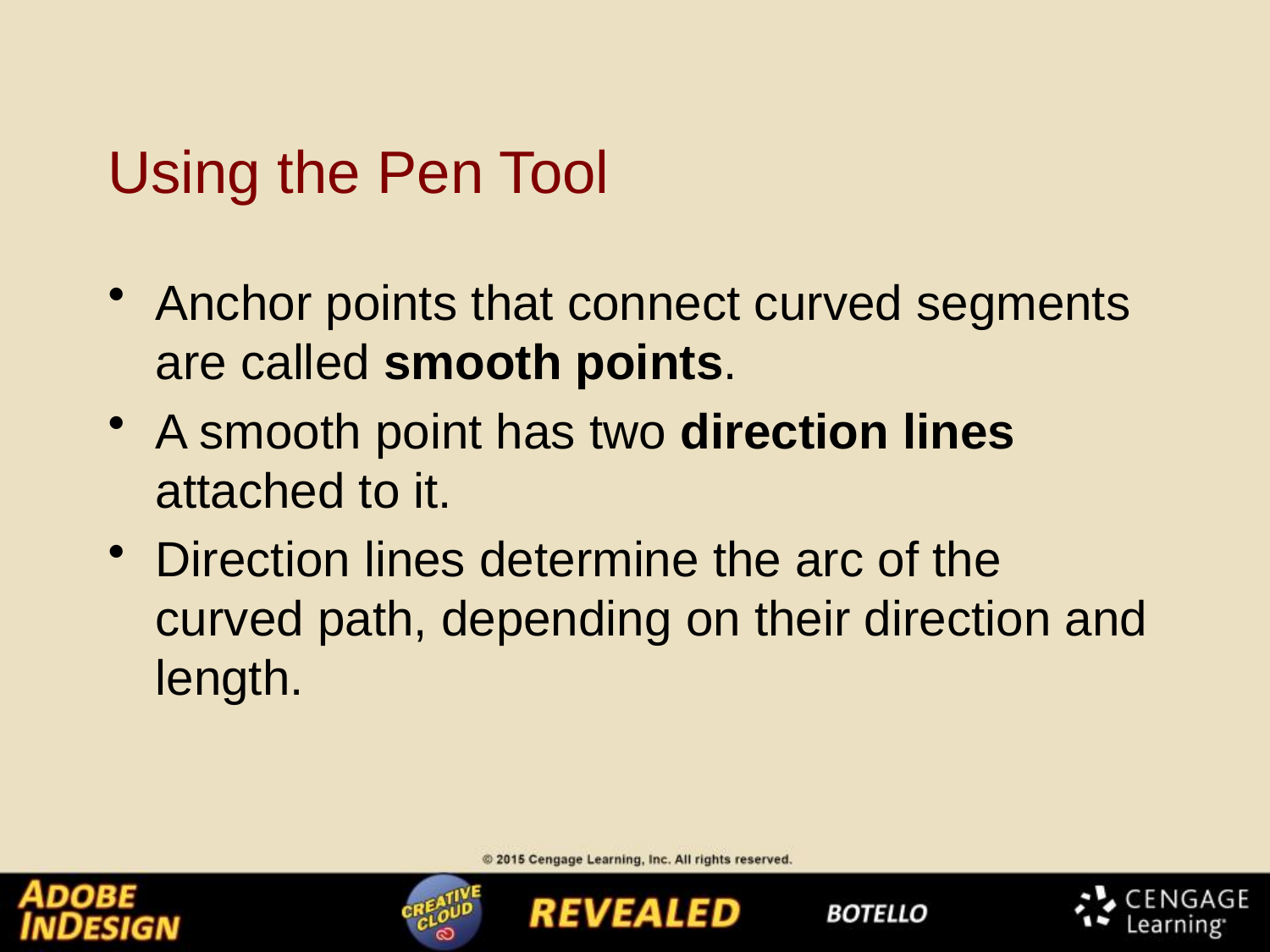

# Using the Pen Tool
Anchor points that connect curved segments are called smooth points.
A smooth point has two direction lines attached to it.
Direction lines determine the arc of the curved path, depending on their direction and length.